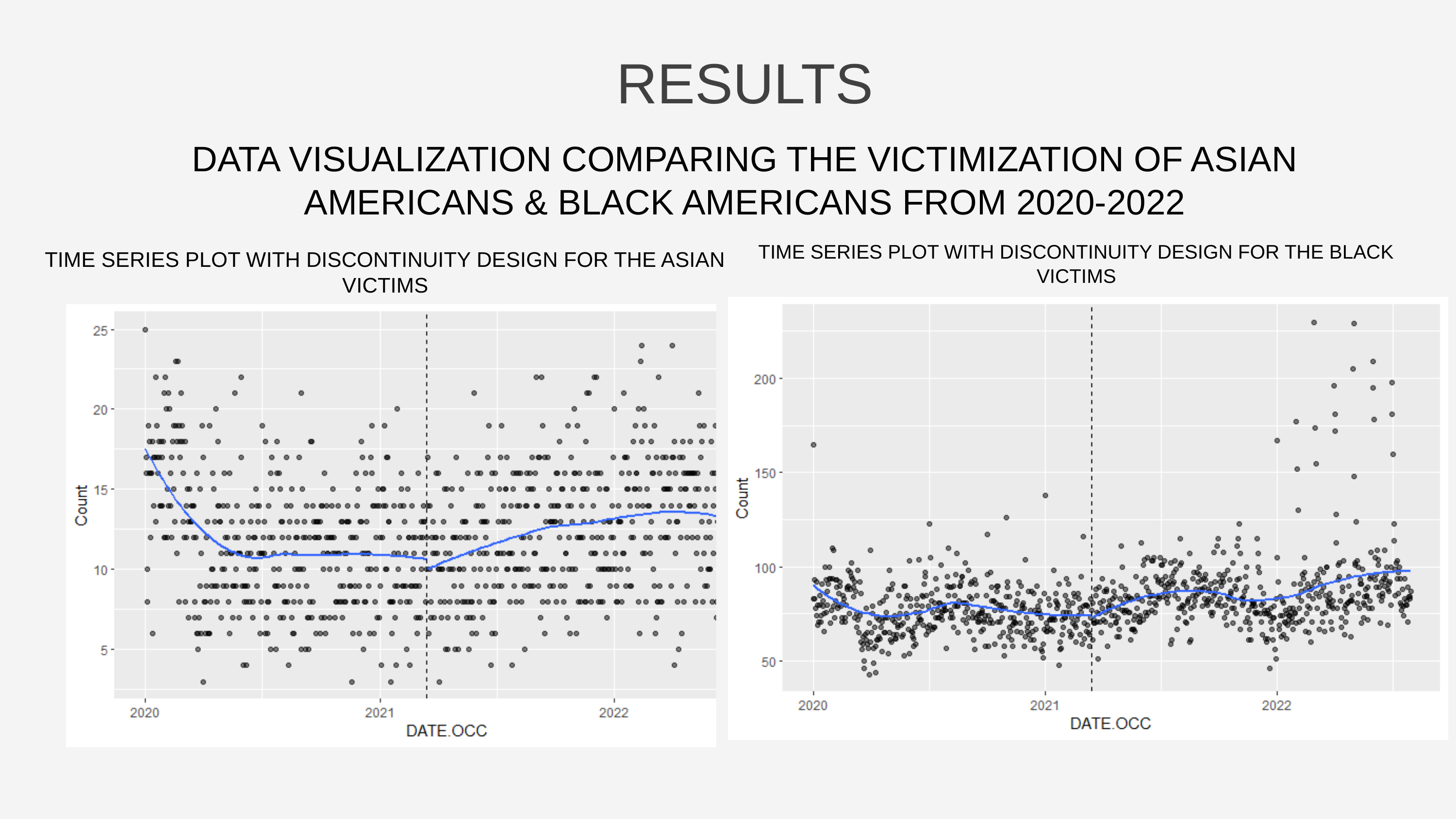

RESULTS
DATA VISUALIZATION COMPARING THE VICTIMIZATION OF ASIAN AMERICANS & BLACK AMERICANS FROM 2020-2022
TIME SERIES PLOT WITH DISCONTINUITY DESIGN FOR THE BLACK VICTIMS
TIME SERIES PLOT WITH DISCONTINUITY DESIGN FOR THE ASIAN VICTIMS